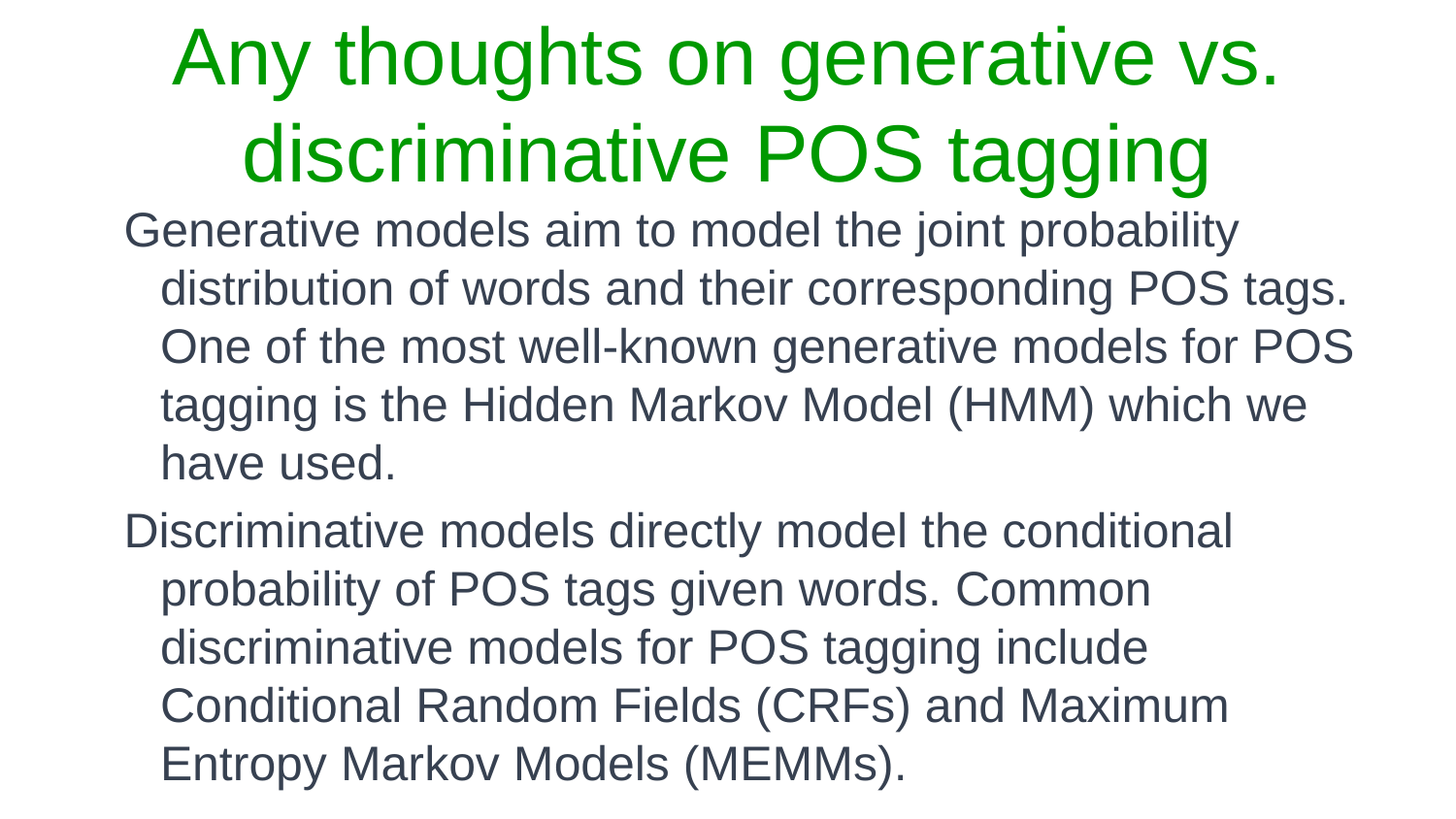

# Any thoughts on generative vs. discriminative POS tagging
Generative models aim to model the joint probability distribution of words and their corresponding POS tags. One of the most well-known generative models for POS tagging is the Hidden Markov Model (HMM) which we have used.
Discriminative models directly model the conditional probability of POS tags given words. Common discriminative models for POS tagging include Conditional Random Fields (CRFs) and Maximum Entropy Markov Models (MEMMs).